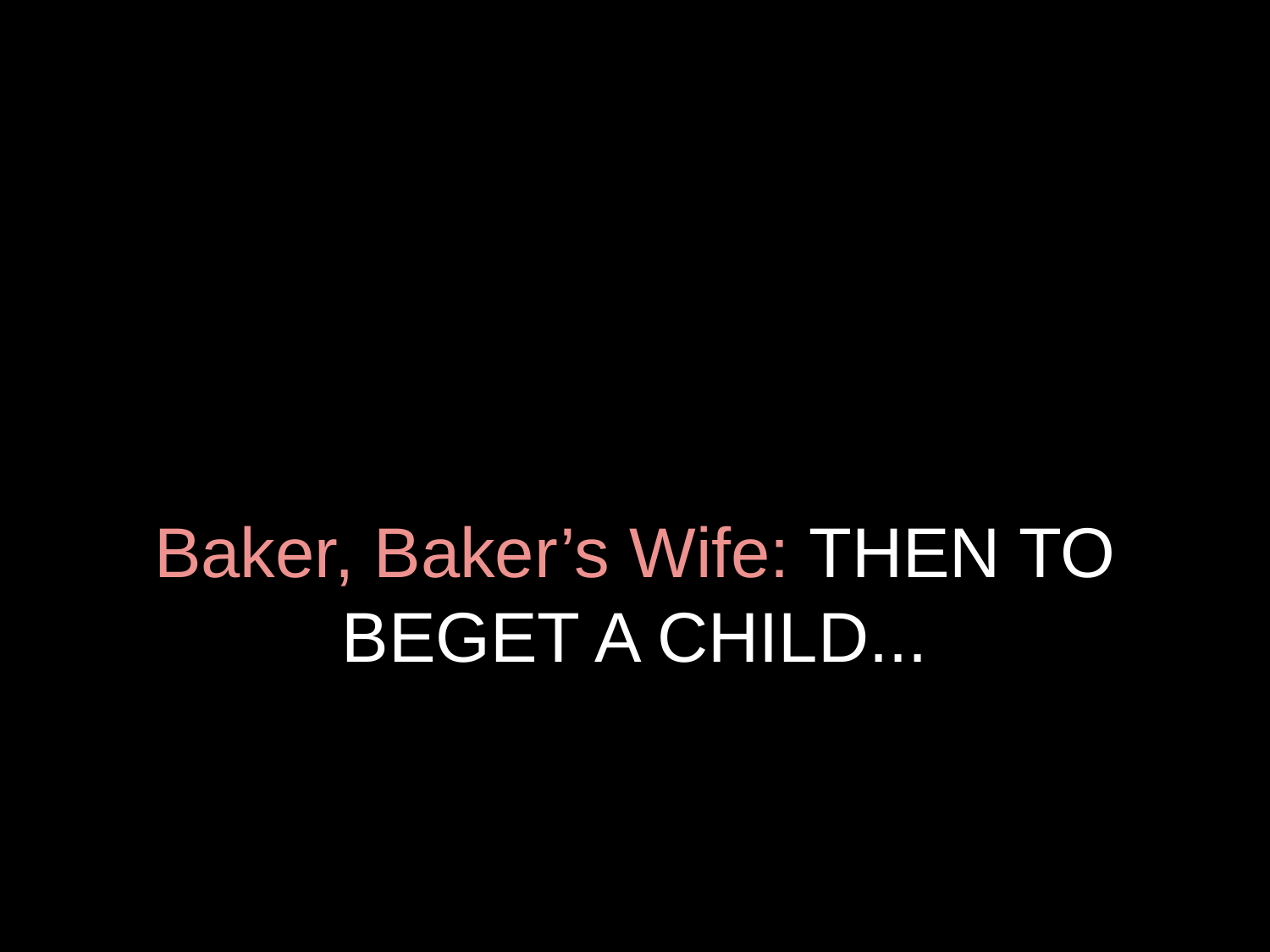

# Baker, Baker’s Wife: THEN TO BEGET A CHILD...